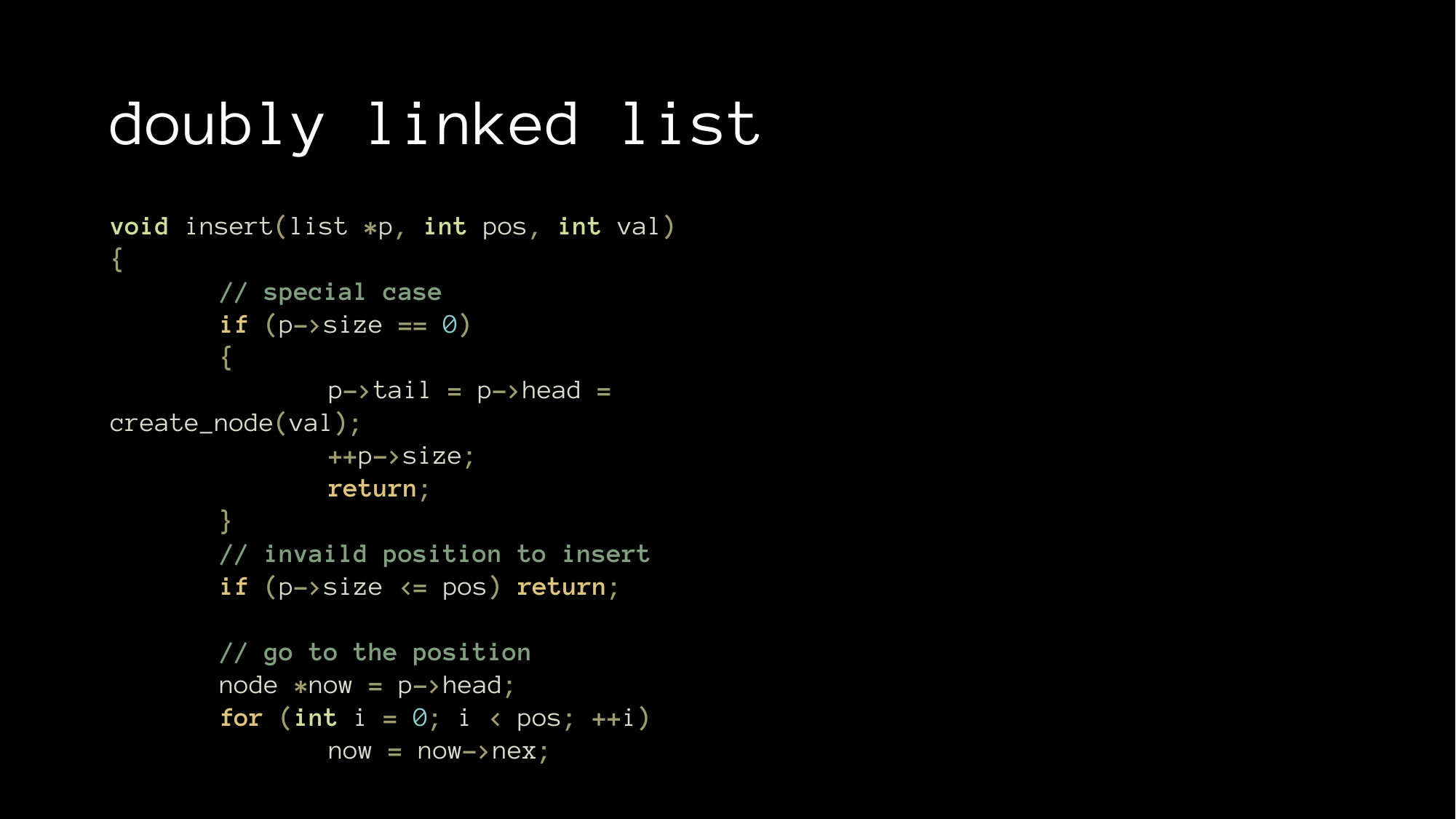

# doubly linked list
void insert(list *p, int pos, int val)
{
	// special case
	if (p->size == 0)
	{
		p->tail = p->head = create_node(val);
		++p->size;
		return;
	}
	// invaild position to insert
	if (p->size <= pos) return;

	// go to the position
	node *now = p->head;
	for (int i = 0; i < pos; ++i)
		now = now->nex;